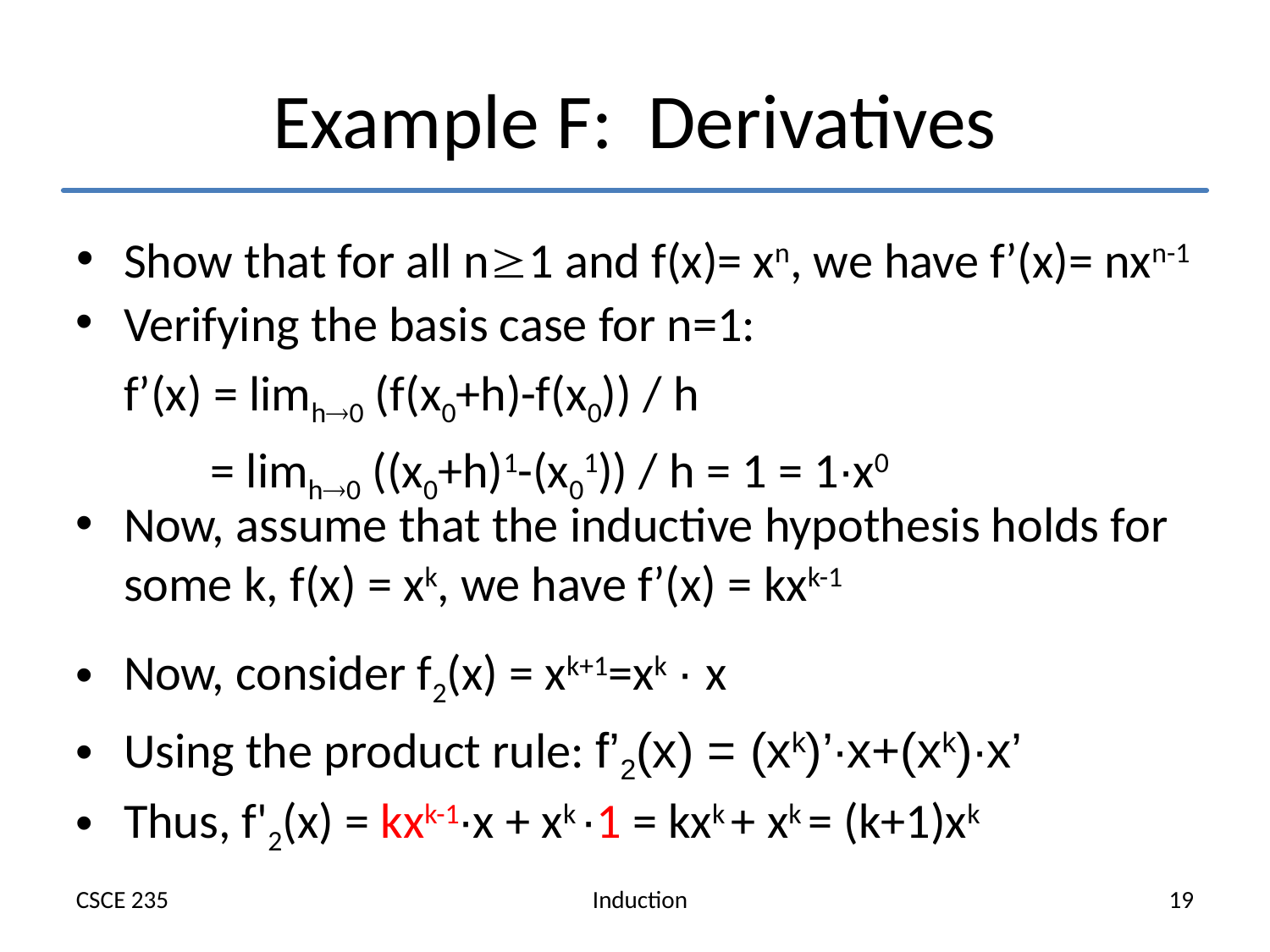

# Example F:  Derivatives
Show that for all n≥1 and f(x)= xn, we have f’(x)= nxn-1
Verifying the basis case for n=1:
	f’(x) = limh→0 (f(x0+h)-f(x0)) / h
            = limh→0 ((x0+h)1-(x01)) / h = 1 = 1∙x0
Now, assume that the inductive hypothesis holds for some k, f(x) = xk, we have f’(x) = kxk-1
Now, consider f2(x) = xk+1=xk ∙ x
Using the product rule: f’2(x) = (xk)’∙x+(xk)∙x’
Thus, f'2(x) = kxk-1∙x + xk ∙1 = kxk + xk = (k+1)xk